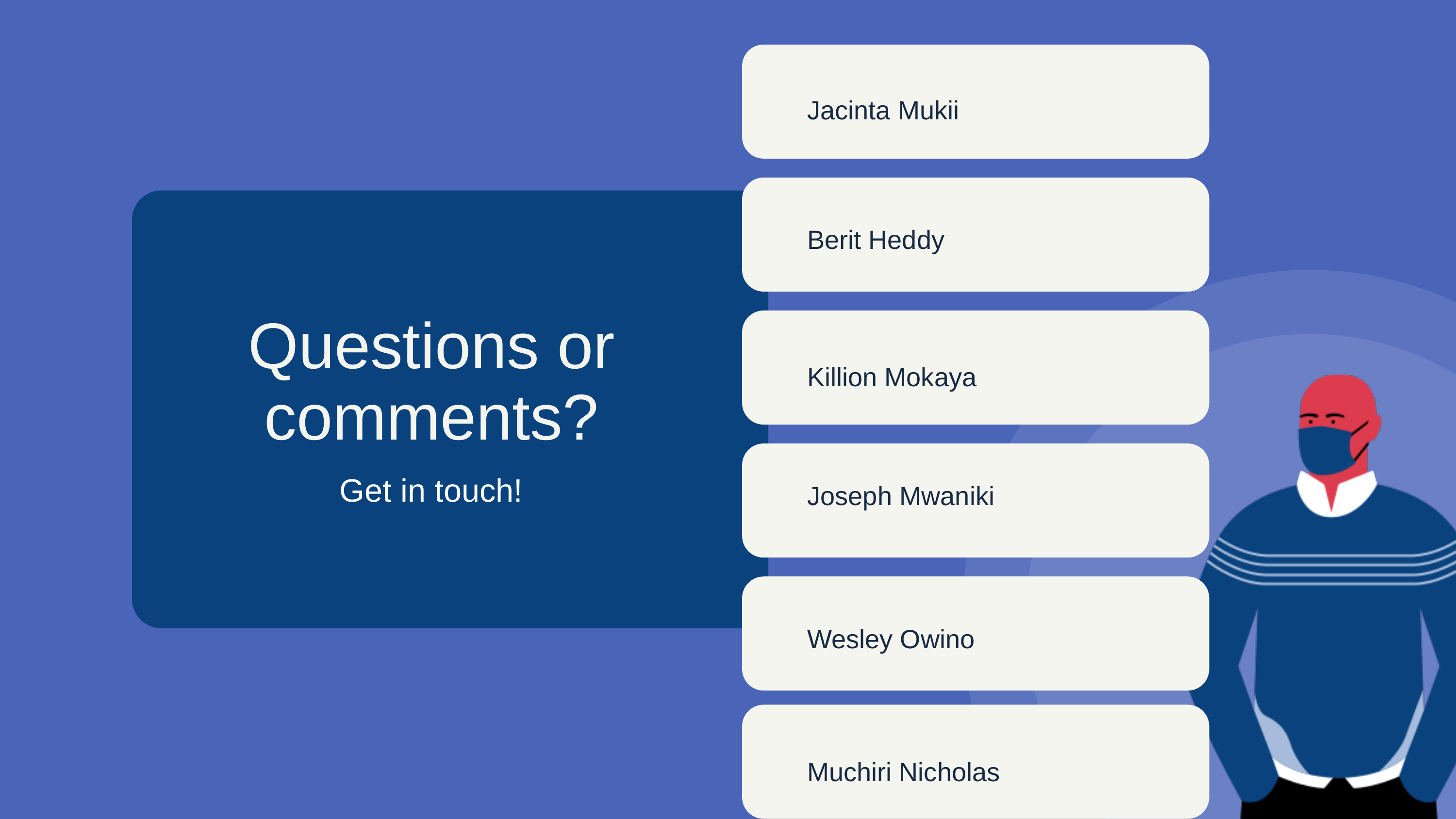

Jacinta Mukii

Questions or comments?
Get in touch!
Berit Heddy

Killion Mokaya

Joseph Mwaniki

Wesley Owino

Muchiri Nicholas